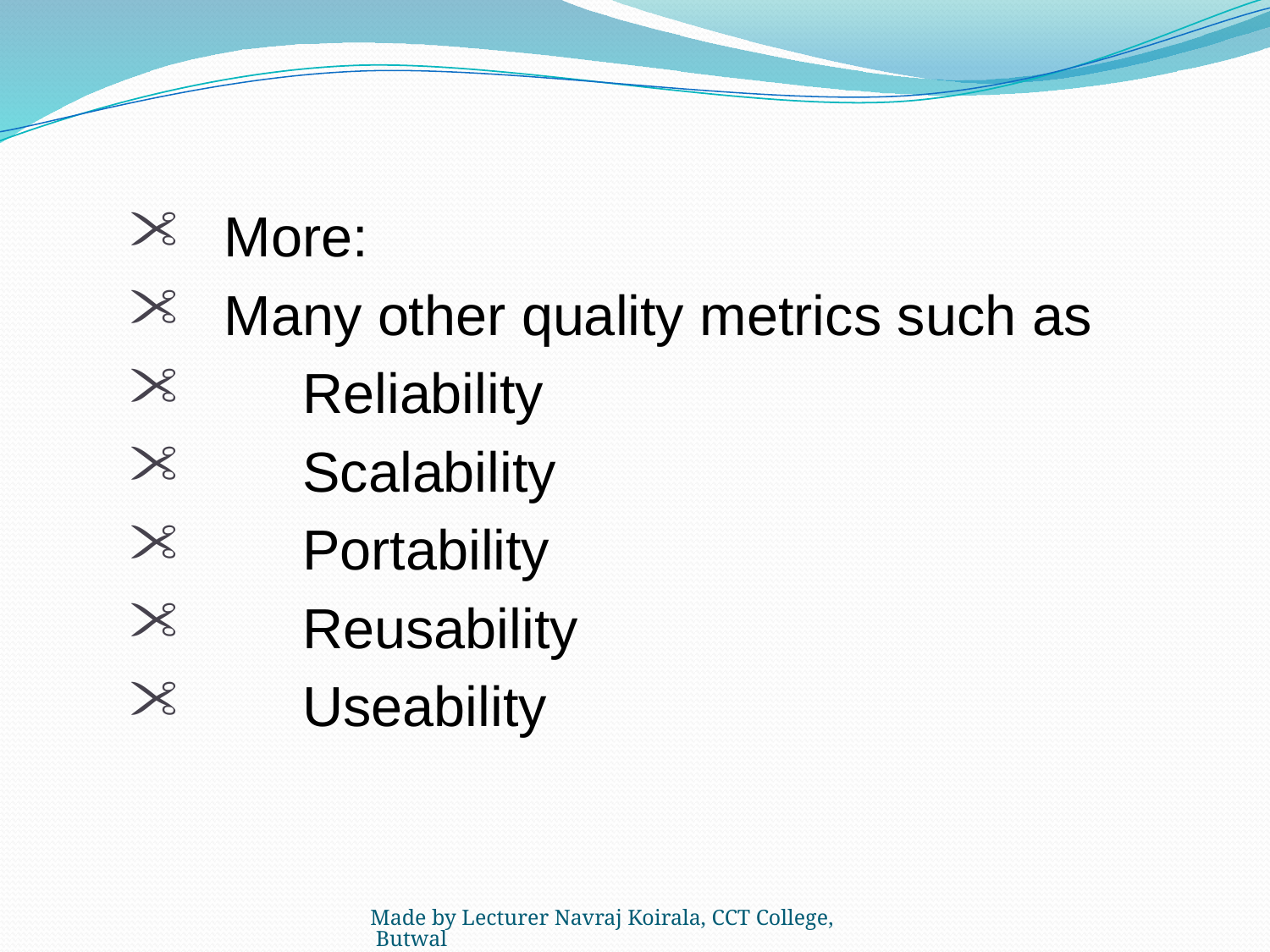

More:
Many other quality metrics such as
     Reliability
     Scalability
     Portability
     Reusability
     Useability
Made by Lecturer Navraj Koirala, CCT College, Butwal